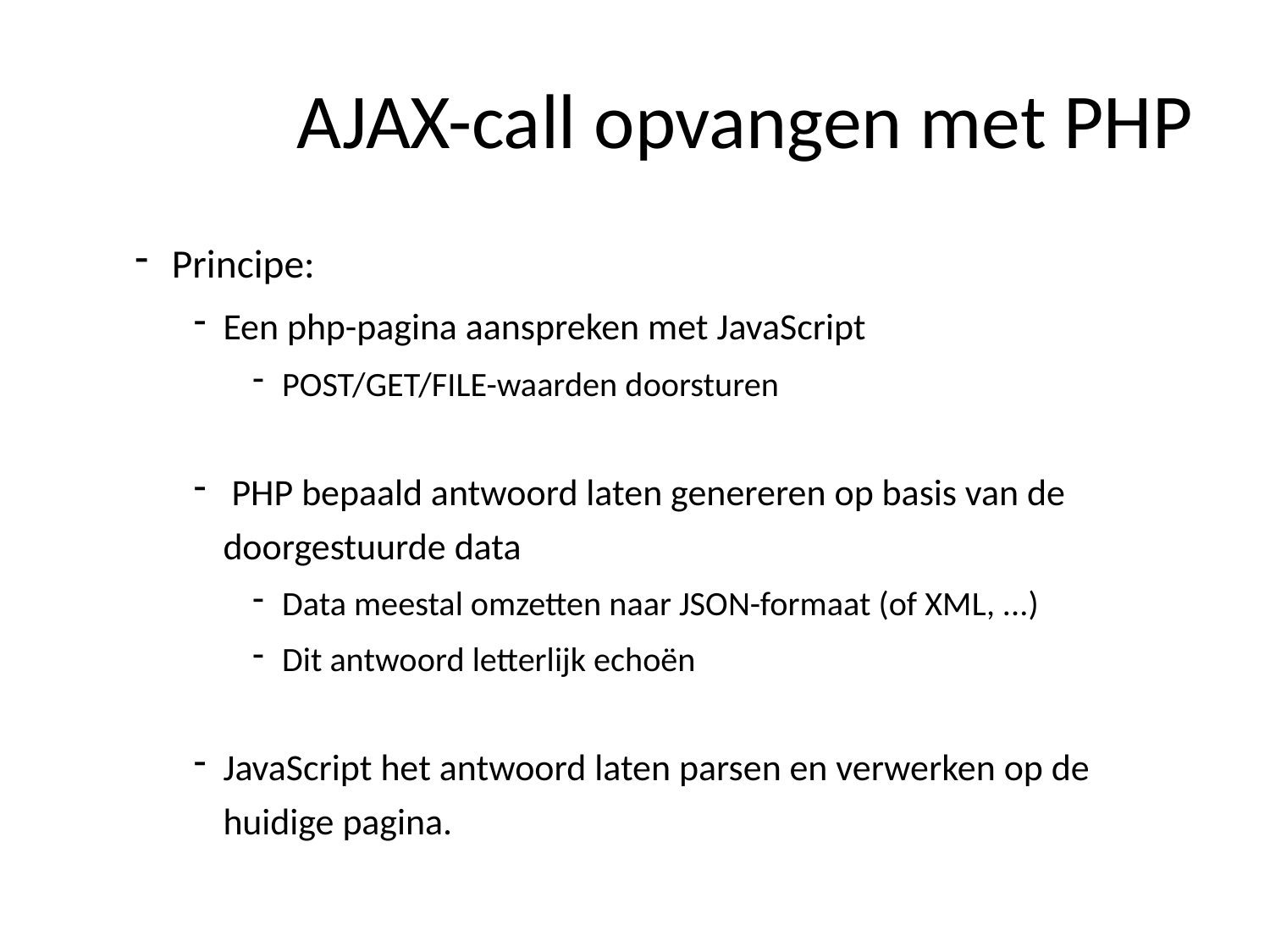

# AJAX-call opvangen met PHP
Principe:
Een php-pagina aanspreken met JavaScript
POST/GET/FILE-waarden doorsturen
 PHP bepaald antwoord laten genereren op basis van de doorgestuurde data
Data meestal omzetten naar JSON-formaat (of XML, ...)
Dit antwoord letterlijk echoën
JavaScript het antwoord laten parsen en verwerken op de huidige pagina.